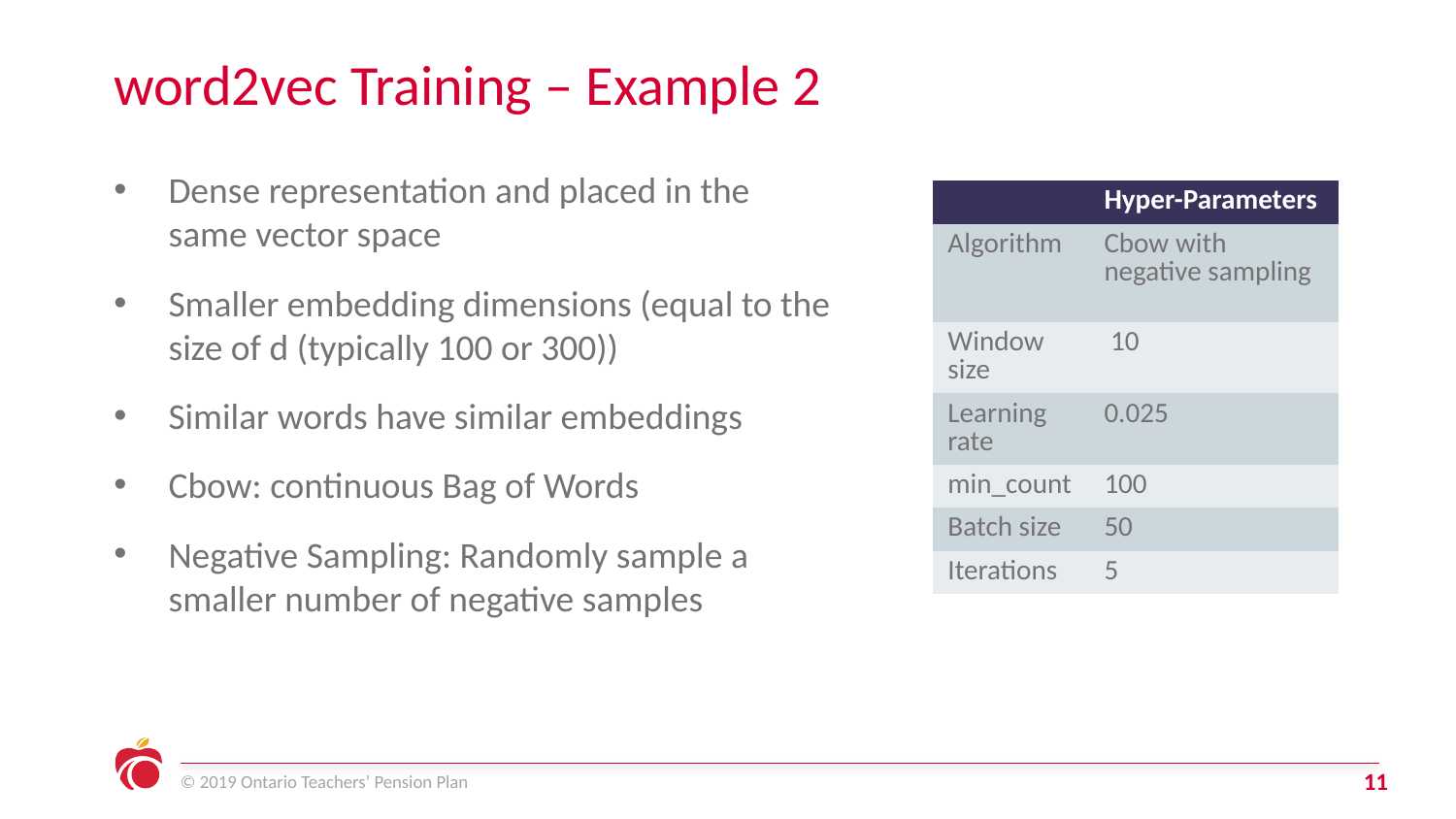

# word2vec Training – Example 2
Dense representation and placed in the same vector space
Smaller embedding dimensions (equal to the size of d (typically 100 or 300))
Similar words have similar embeddings
Cbow: continuous Bag of Words
Negative Sampling: Randomly sample a smaller number of negative samples

|  | Hyper-Parameters |
| --- | --- |
| Algorithm | Cbow with negative sampling |
| Window size | 10 |
| Learning rate | 0.025 |
| min\_count | 100 |
| Batch size | 50 |
| Iterations | 5 |
11
© 2019 Ontario Teachers’ Pension Plan